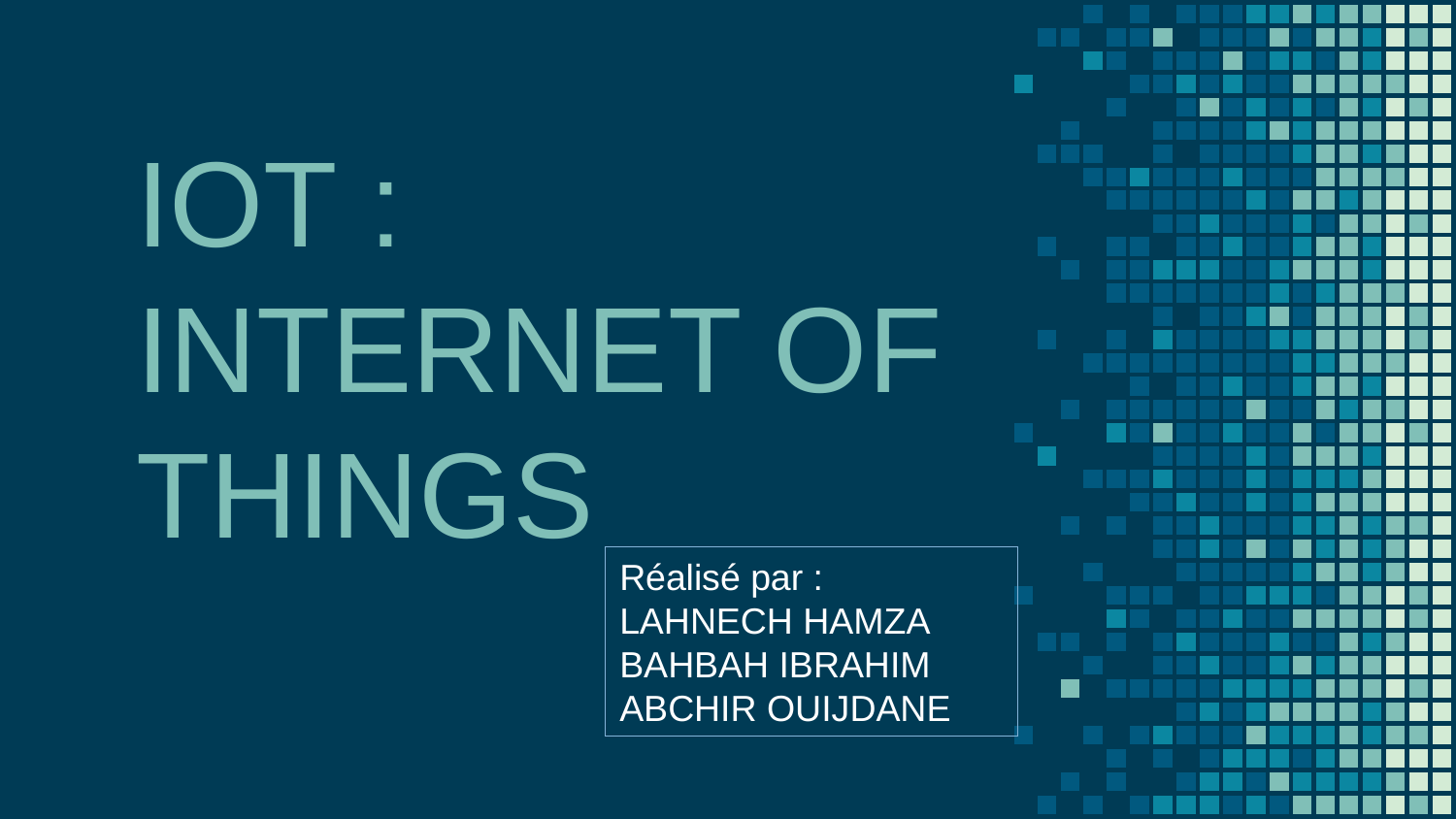

# IOT : INTERNET OF THINGS
Réalisé par :
LAHNECH HAMZA
BAHBAH IBRAHIM
ABCHIR OUIJDANE